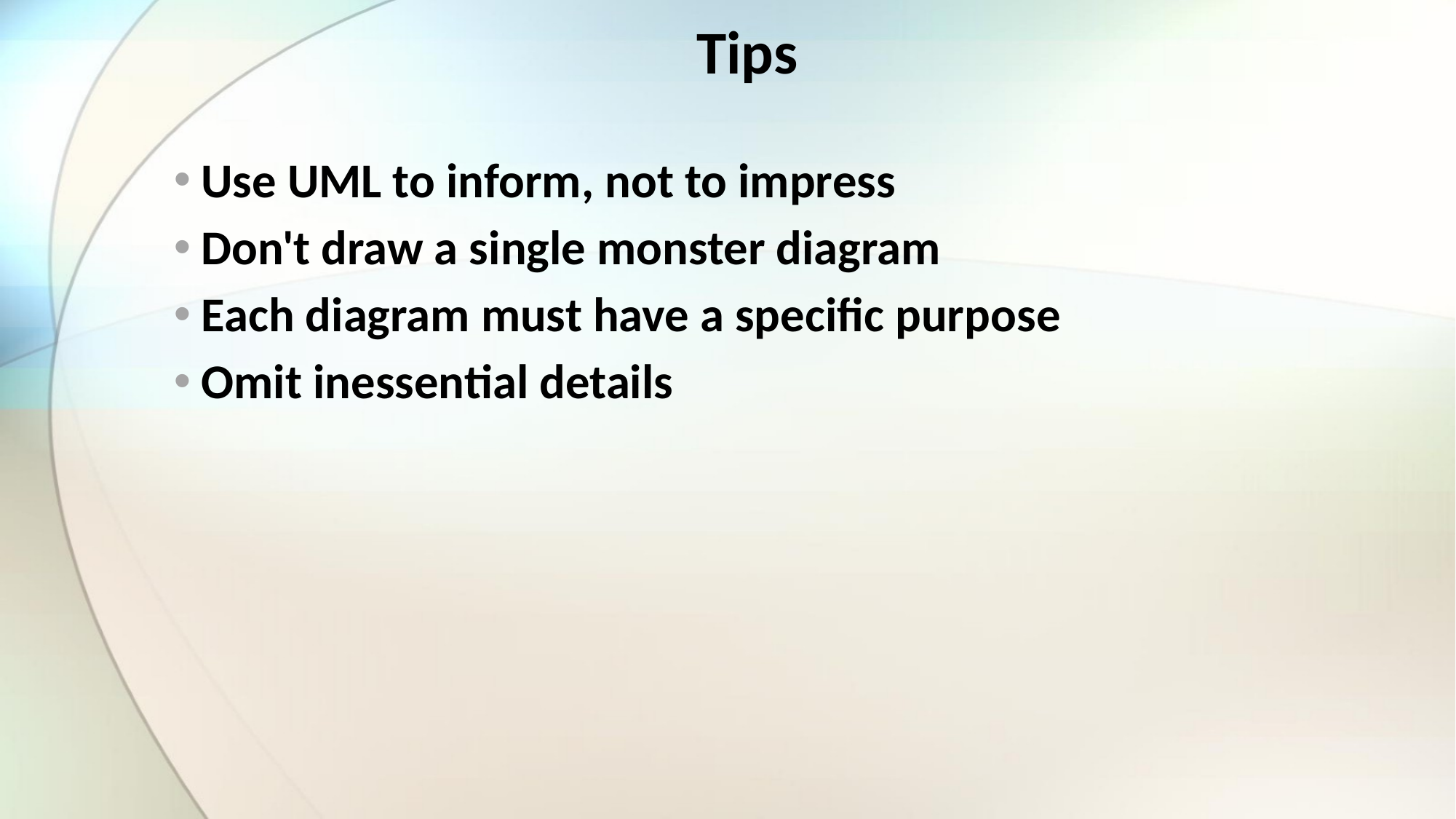

Tips

Use UML to inform, not to impress
Don't draw a single monster diagram
Each diagram must have a specific purpose
Omit inessential details